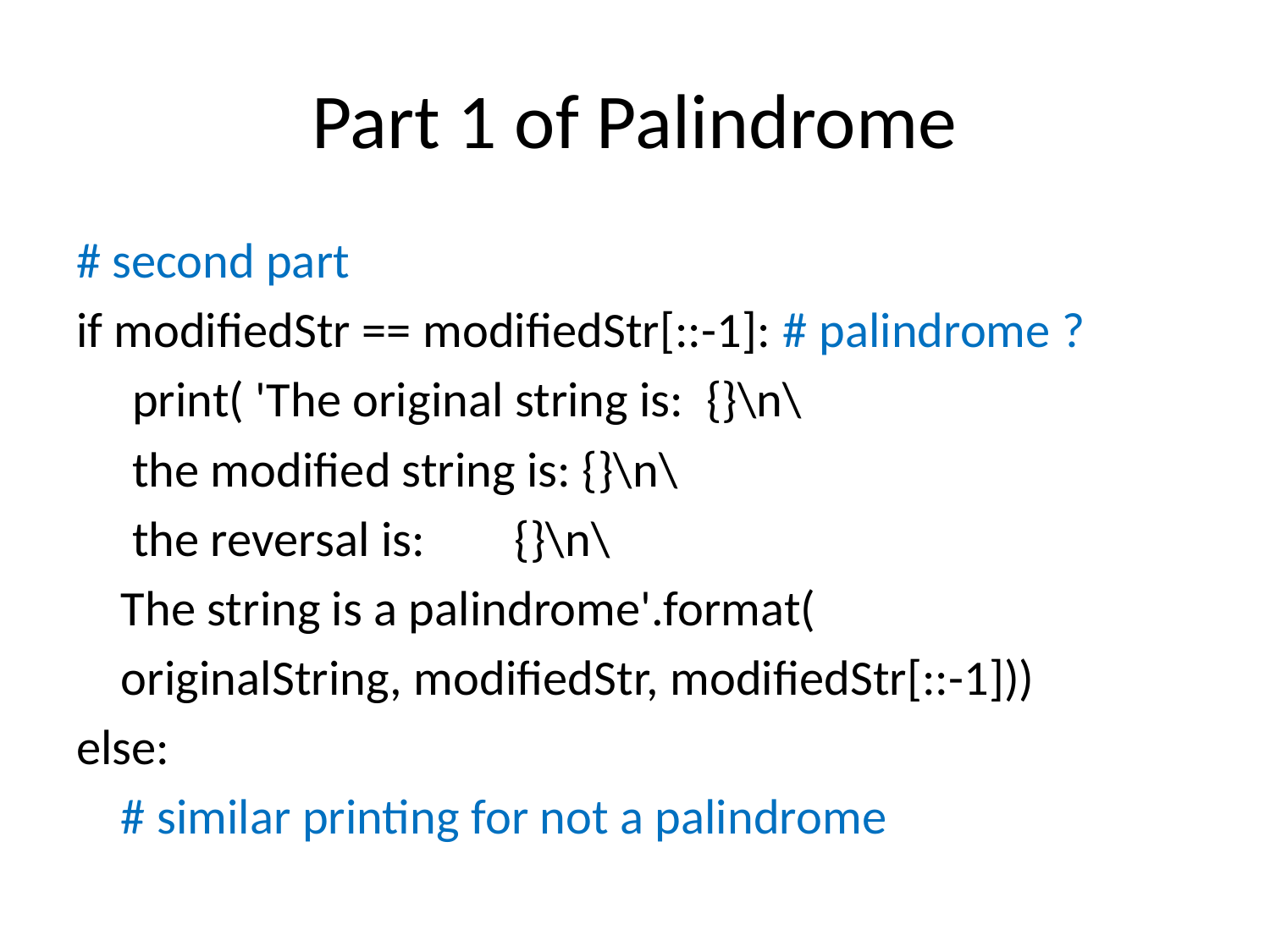

# Part 1 of Palindrome
# second part
if modifiedStr == modifiedStr[::-1]: # palindrome ?
     print( 'The original string is:  {}\n\
     the modified string is: {}\n\
     the reversal is:        {}\n\
    The string is a palindrome'.format(
    originalString, modifiedStr, modifiedStr[::-1]))
else:
    # similar printing for not a palindrome